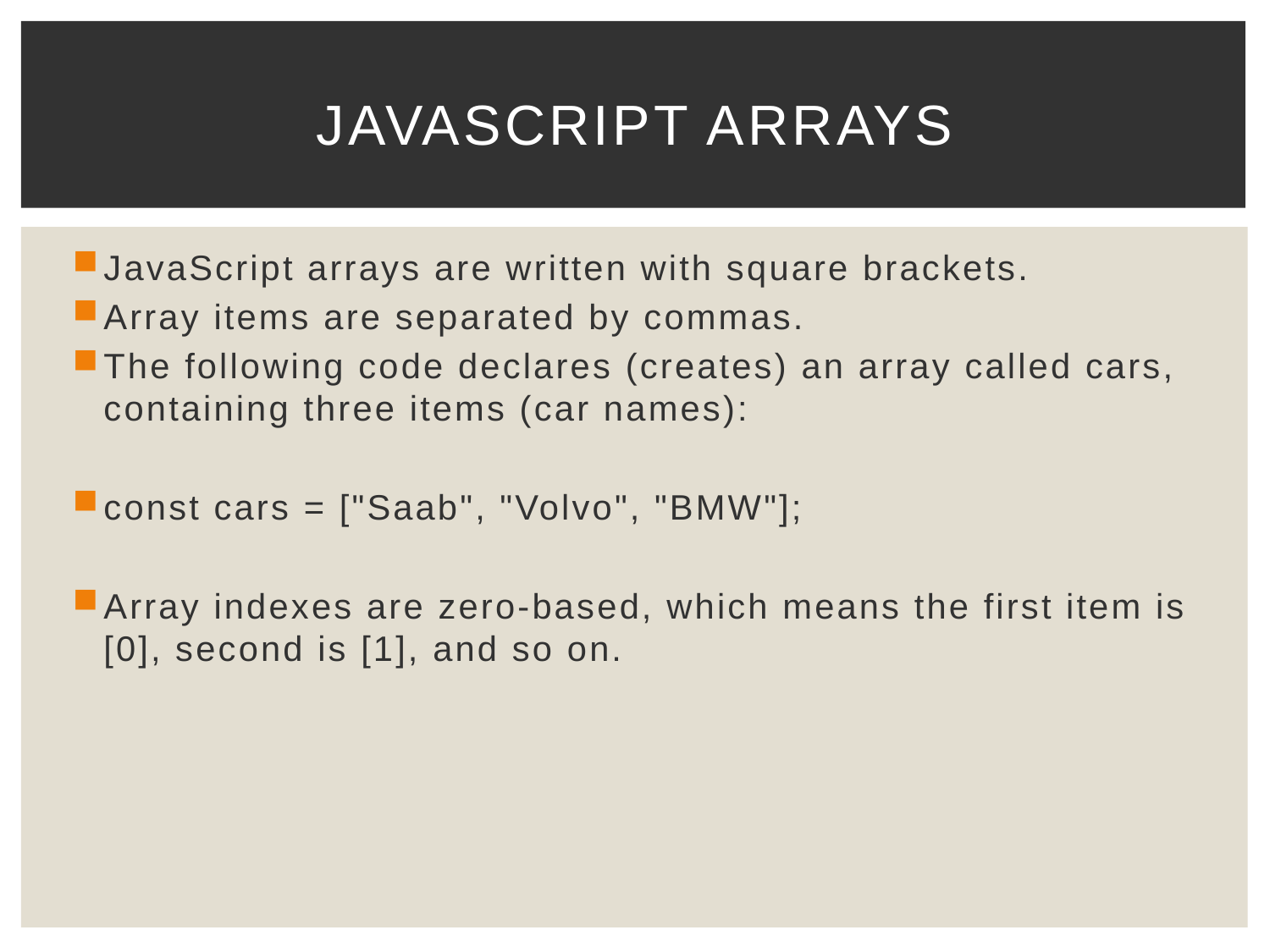

# JavaScript Arrays
JavaScript arrays are written with square brackets.
Array items are separated by commas.
The following code declares (creates) an array called cars, containing three items (car names):

const cars = ["Saab", "Volvo", "BMW"];

Array indexes are zero-based, which means the first item is [0], second is [1], and so on.